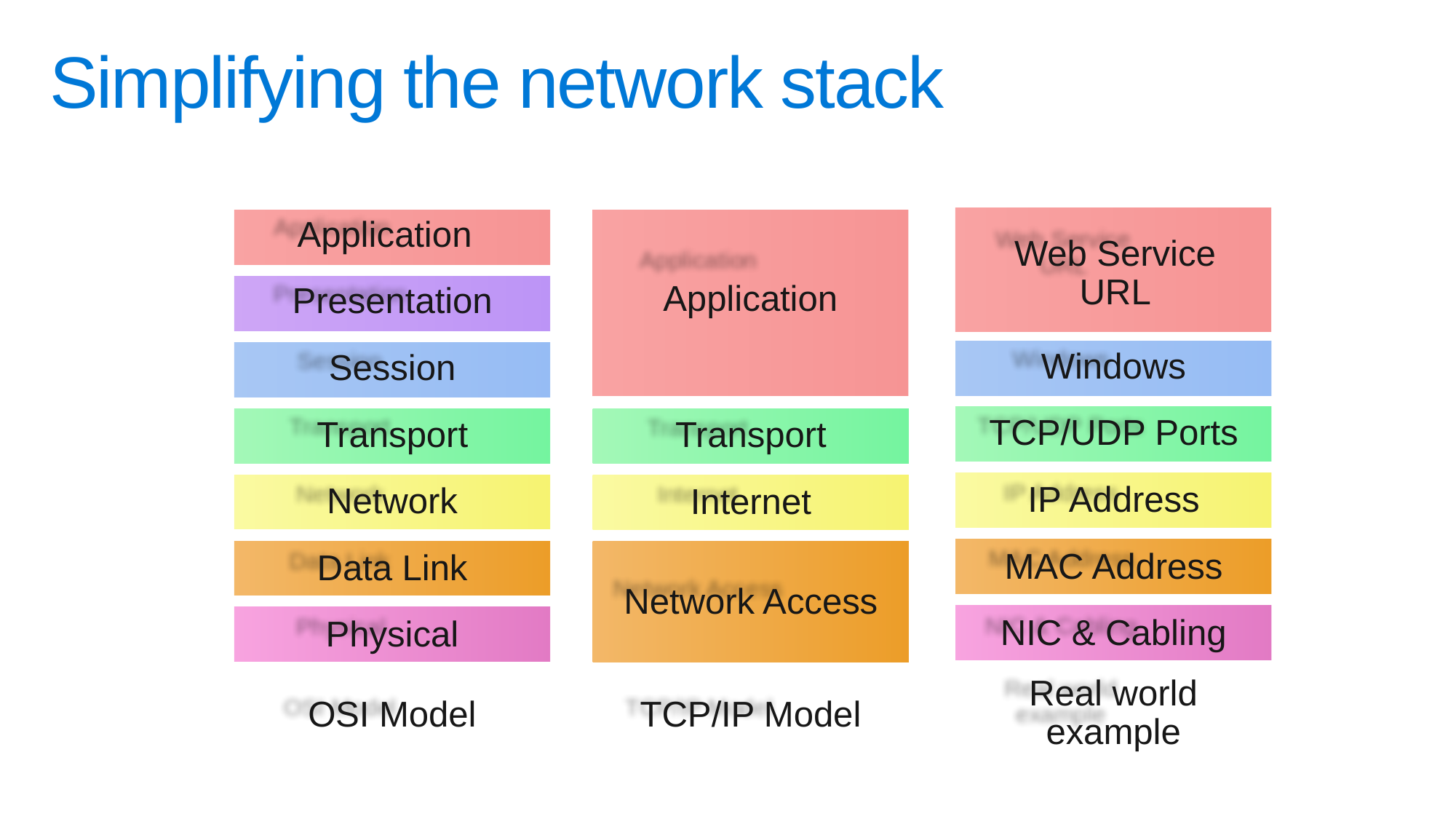

# Simplifying the network stack
Application

Transport

Internet

Network Access
TCP/IP Model
Web Service URL

Windows

TCP/UDP Ports

IP Address

MAC Address

NIC & Cabling

Real world example
Application

Presentation

Session

Transport

Network

Data Link

Physical

OSI Model